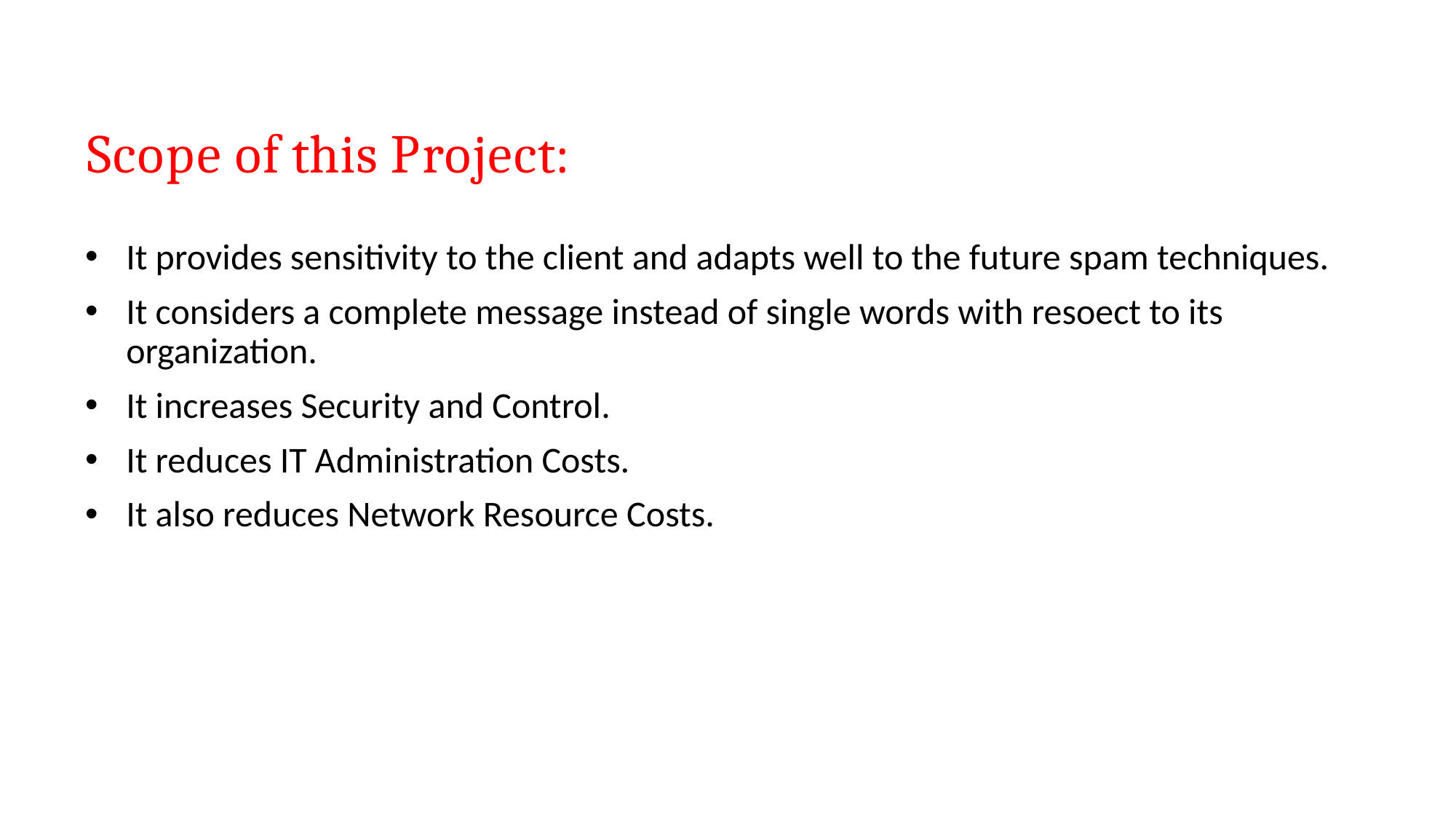

# Scope of this Project:
It provides sensitivity to the client and adapts well to the future spam techniques.
It considers a complete message instead of single words with resoect to its organization.
It increases Security and Control.
It reduces IT Administration Costs.
It also reduces Network Resource Costs.